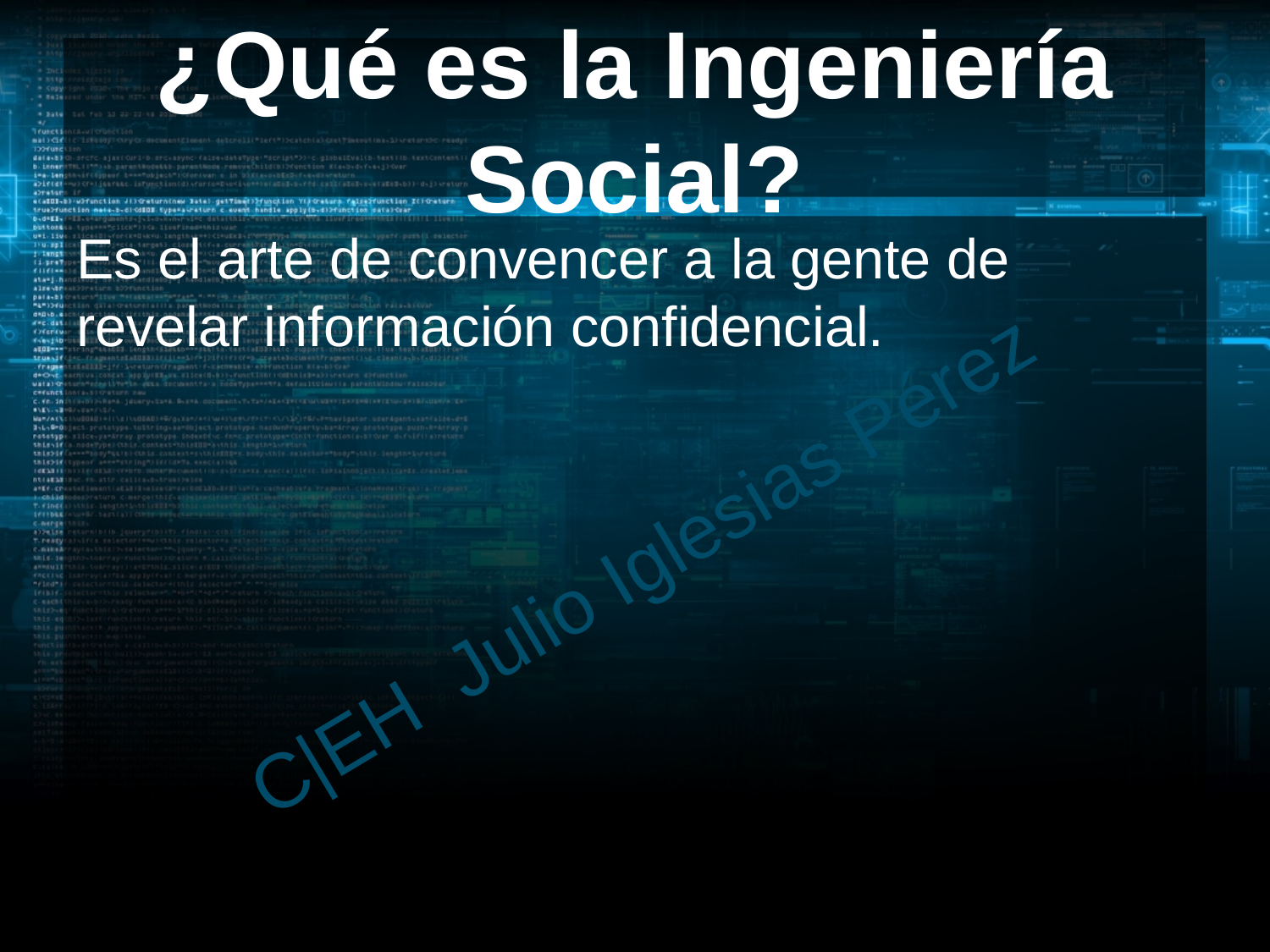

# ¿Qué es la Ingeniería Social?
Es el arte de convencer a la gente de revelar información confidencial.
C|EH  Julio Iglesias Pérez